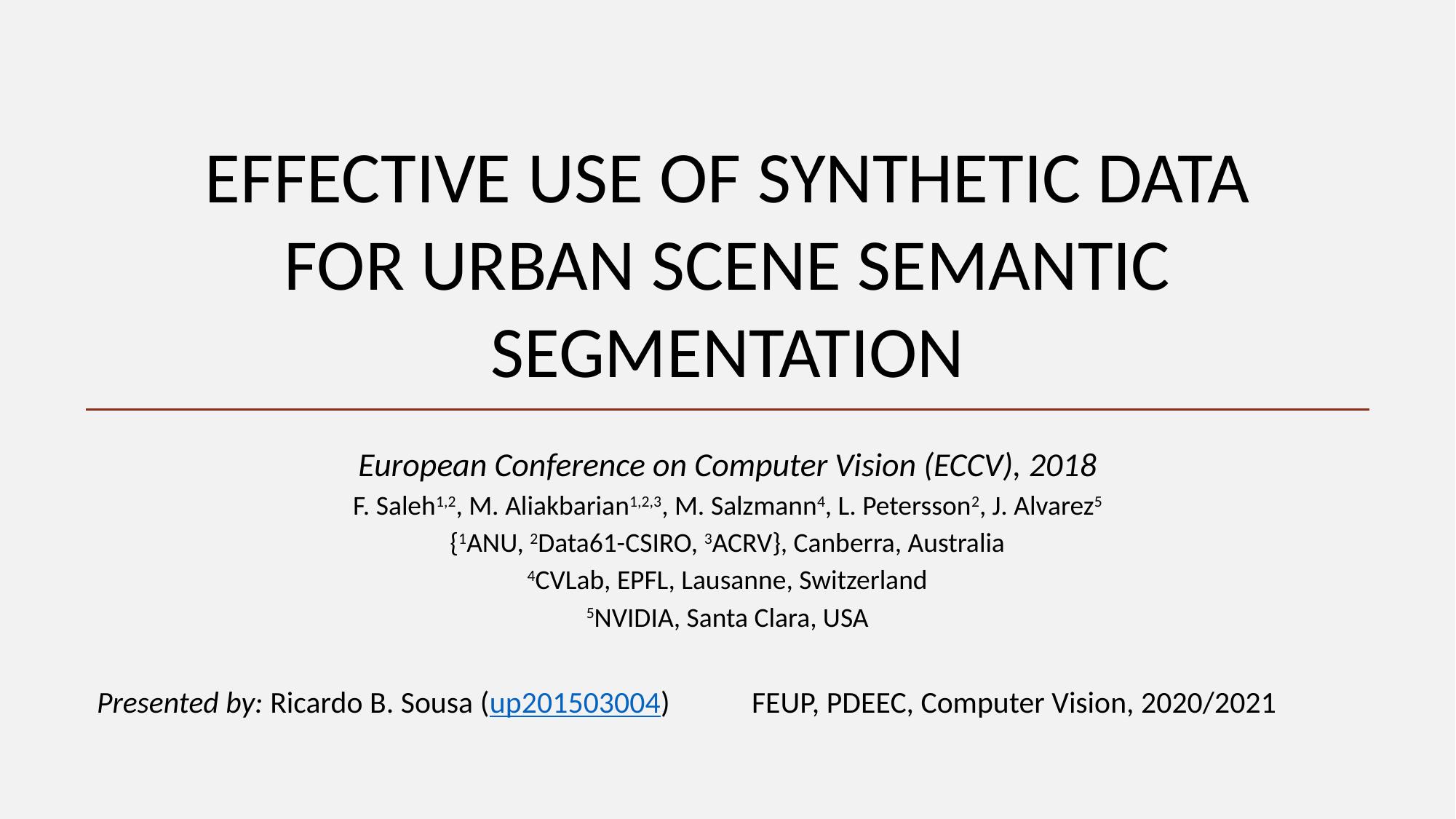

# Effective Use of Synthetic Data for Urban Scene Semantic Segmentation
European Conference on Computer Vision (ECCV), 2018
F. Saleh1,2, M. Aliakbarian1,2,3, M. Salzmann4, L. Petersson2, J. Alvarez5
{1ANU, 2Data61-CSIRO, 3ACRV}, Canberra, Australia
4CVLab, EPFL, Lausanne, Switzerland
5NVIDIA, Santa Clara, USA

Presented by: Ricardo B. Sousa (up201503004)	FEUP, PDEEC, Computer Vision, 2020/2021